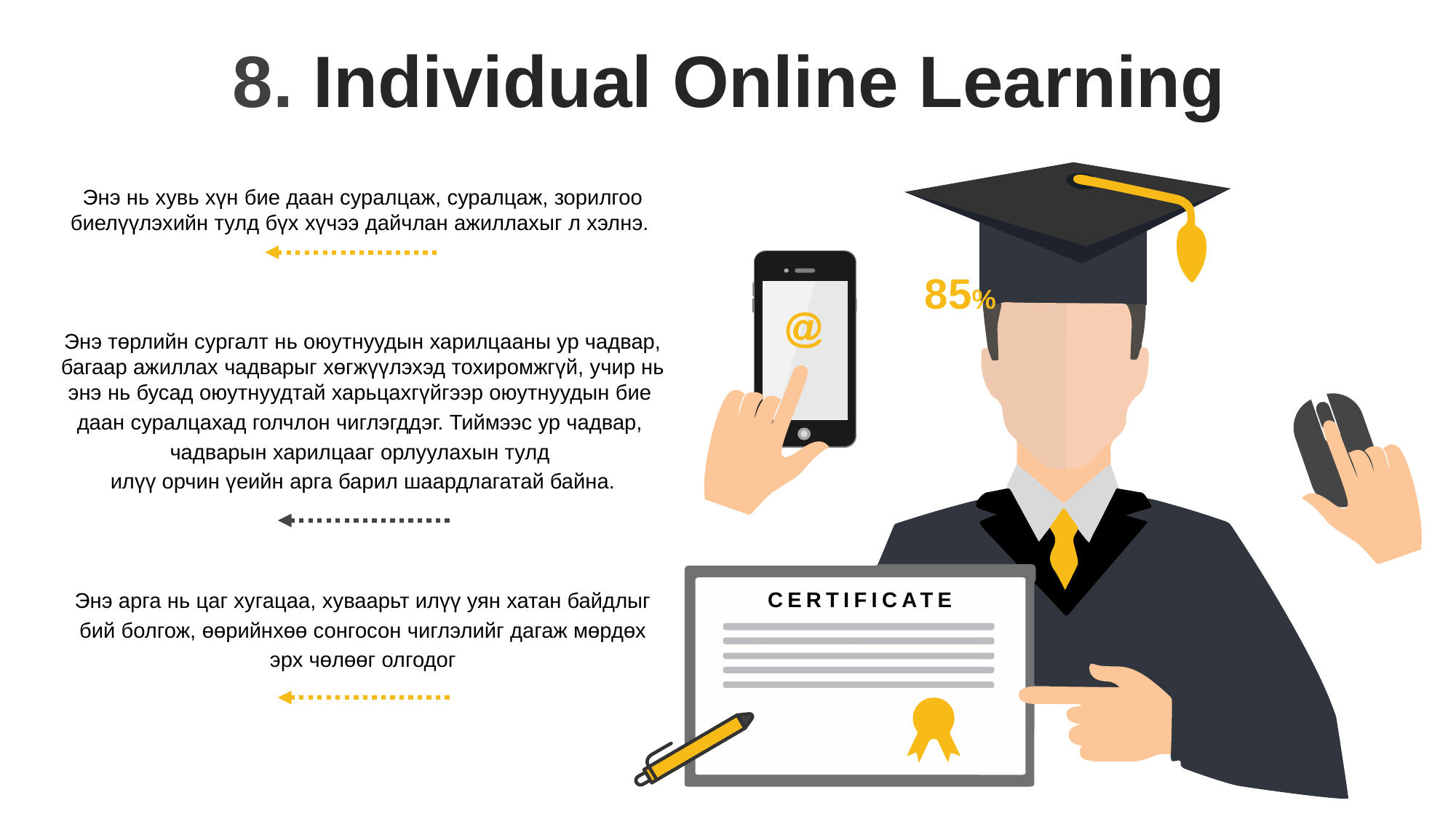

8. Individual Online Learning

Энэ нь хувь хүн бие даан суралцаж, суралцаж, зорилгоо биелүүлэхийн тулд бүх хүчээ дайчлан ажиллахыг л хэлнэ.

Энэ төрлийн сургалт нь оюутнуудын харилцааны ур чадвар, багаар ажиллах чадварыг хөгжүүлэхэд тохиромжгүй, учир нь энэ нь бусад оюутнуудтай харьцахгүйгээр оюутнуудын бие
даан суралцахад голчлон чиглэгддэг. Тиймээс ур чадвар,
чадварын харилцааг орлуулахын тулд
илүү орчин үеийн арга барил шаардлагатай байна.

Энэ арга нь цаг хугацаа, хуваарьт илүү уян хатан байдлыг
 бий болгож, өөрийнхөө сонгосон чиглэлийг дагаж мөрдөх
эрх чөлөөг олгодог
85%

CERTIFICATE